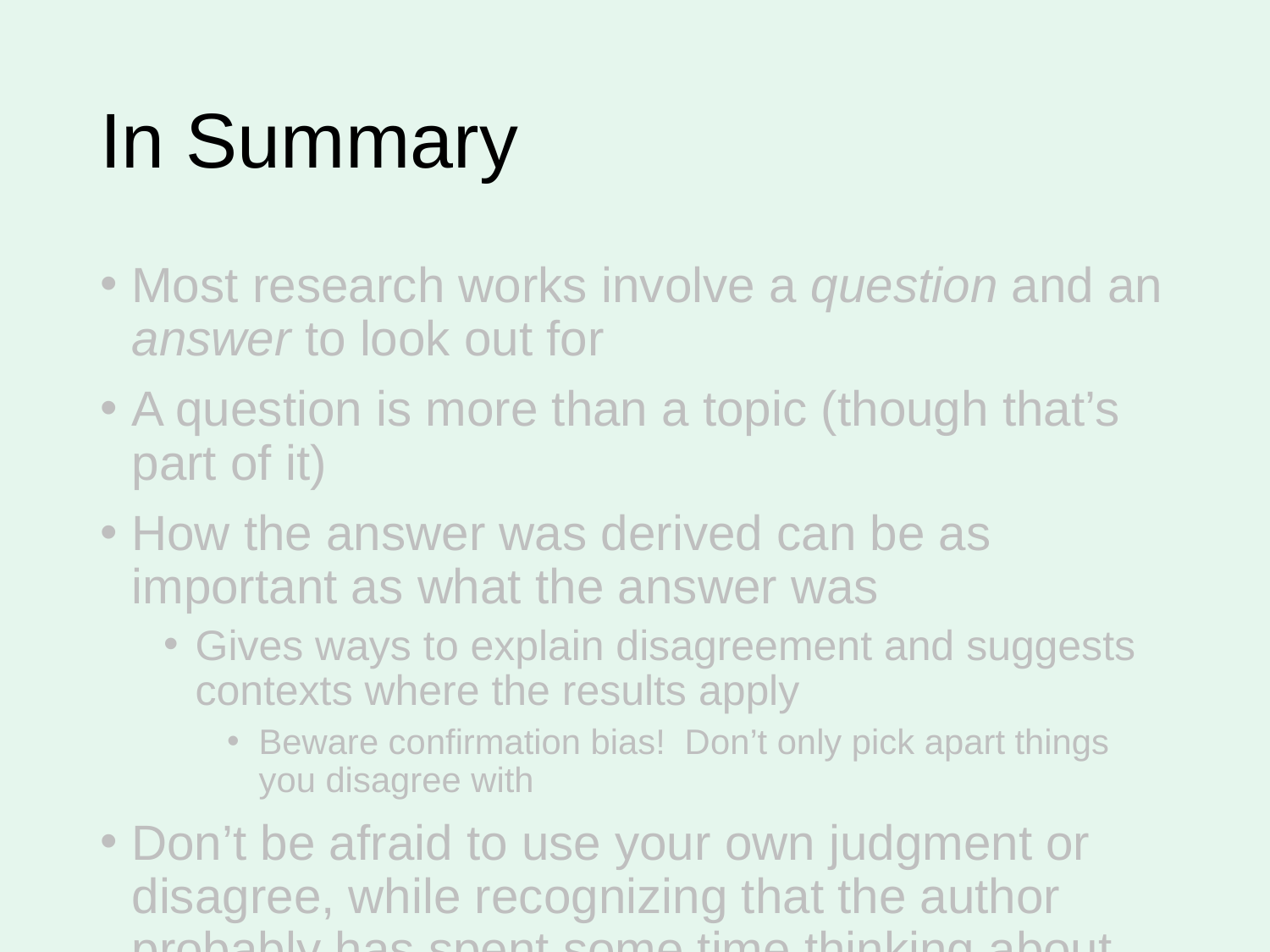

# In Summary
Most research works involve a question and an answer to look out for
A question is more than a topic (though that’s part of it)
How the answer was derived can be as important as what the answer was
Gives ways to explain disagreement and suggests contexts where the results apply
Beware confirmation bias!  Don’t only pick apart things you disagree with
Don’t be afraid to use your own judgment or disagree, while recognizing that the author probably has spent some time thinking about things
If something seems important but you’re not sure you understand or are sure you don’t, ask a professor: it’s what we’re here for